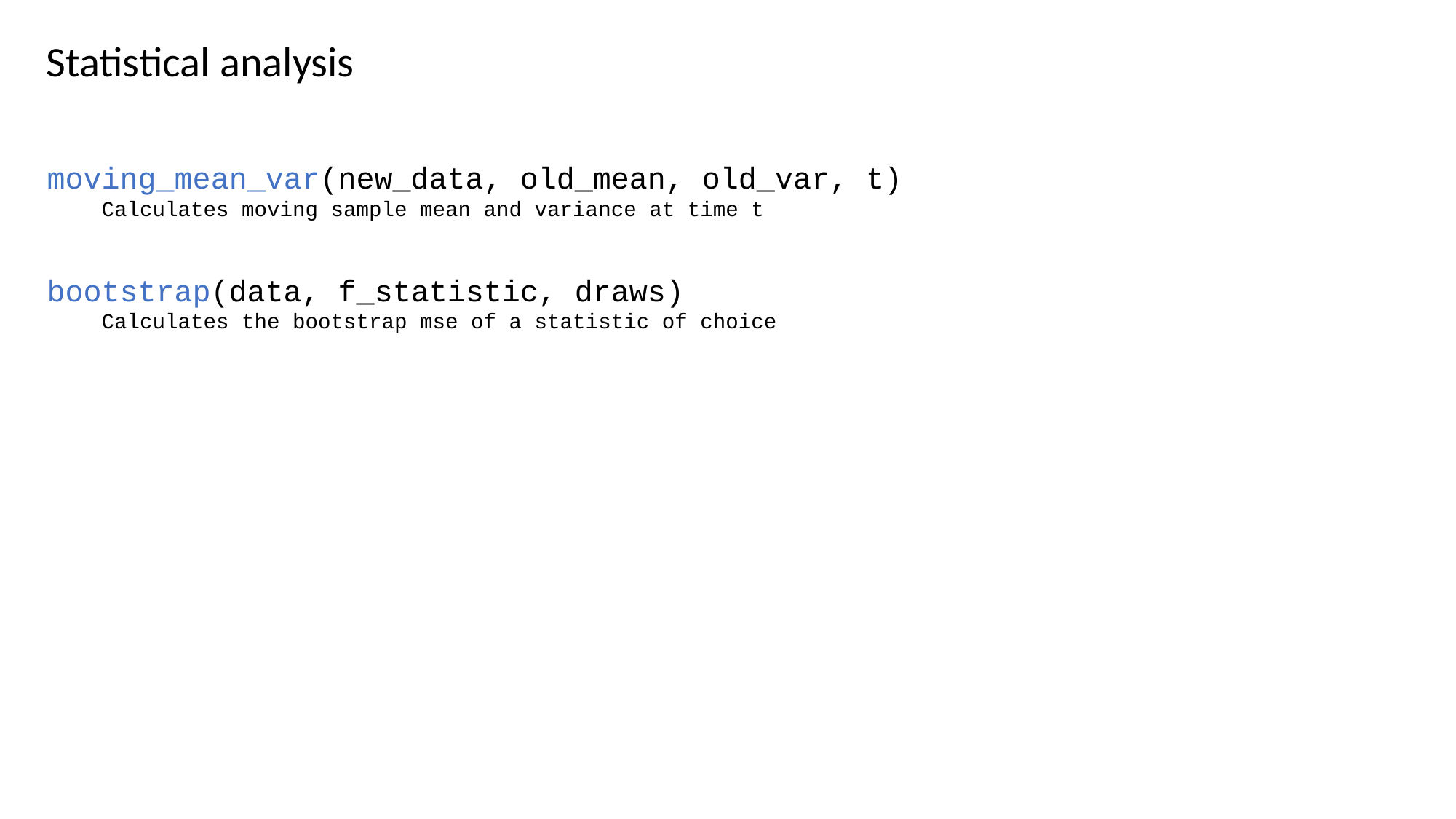

Statistical analysis
moving_mean_var(new_data, old_mean, old_var, t)
Calculates moving sample mean and variance at time t

bootstrap(data, f_statistic, draws)
Calculates the bootstrap mse of a statistic of choice